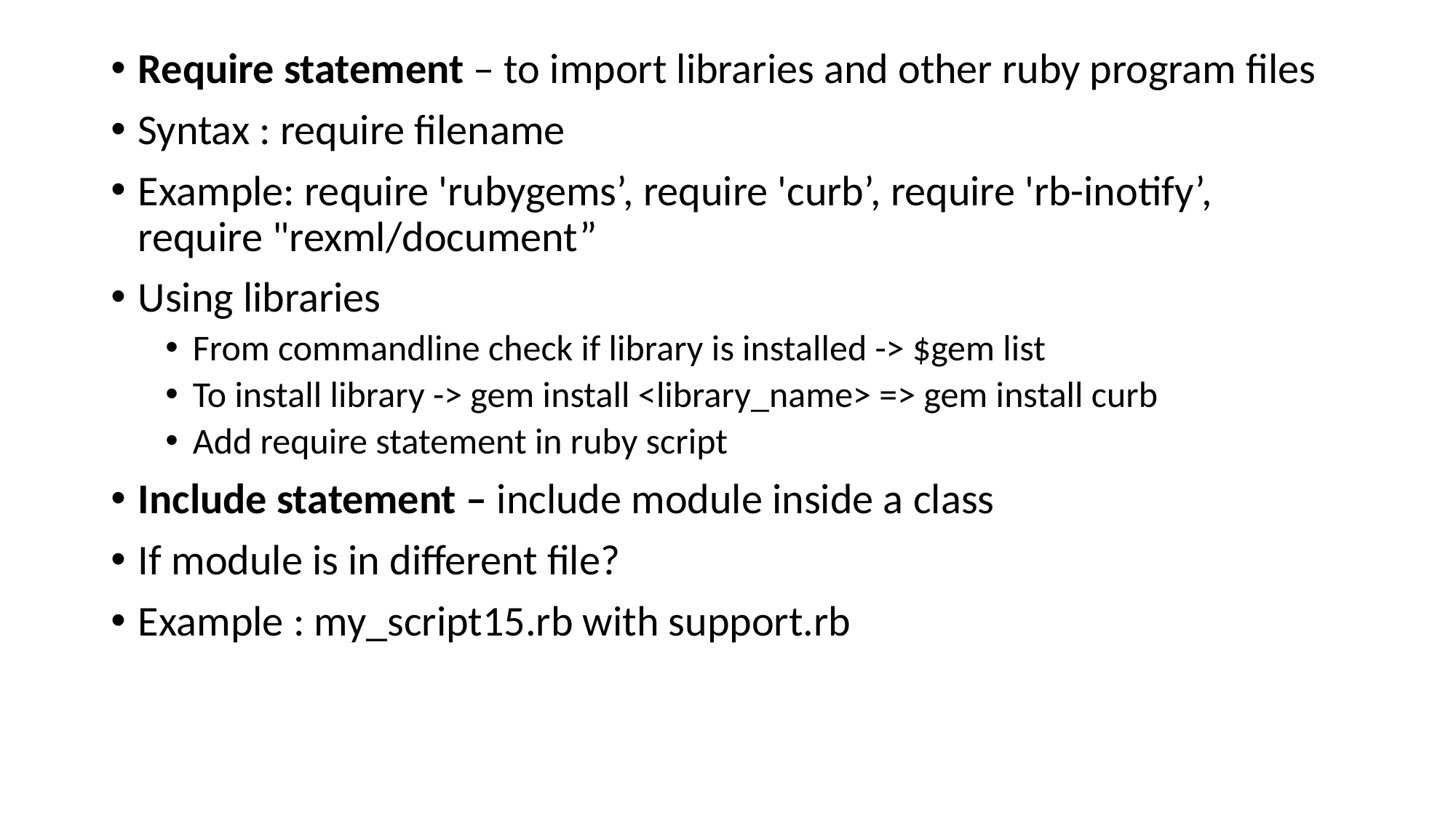

Require statement – to import libraries and other ruby program files
Syntax : require filename
Example: require 'rubygems’, require 'curb’, require 'rb-inotify’, require "rexml/document”
Using libraries
From commandline check if library is installed -> $gem list
To install library -> gem install <library_name> => gem install curb
Add require statement in ruby script
Include statement – include module inside a class
If module is in different file?
Example : my_script15.rb with support.rb